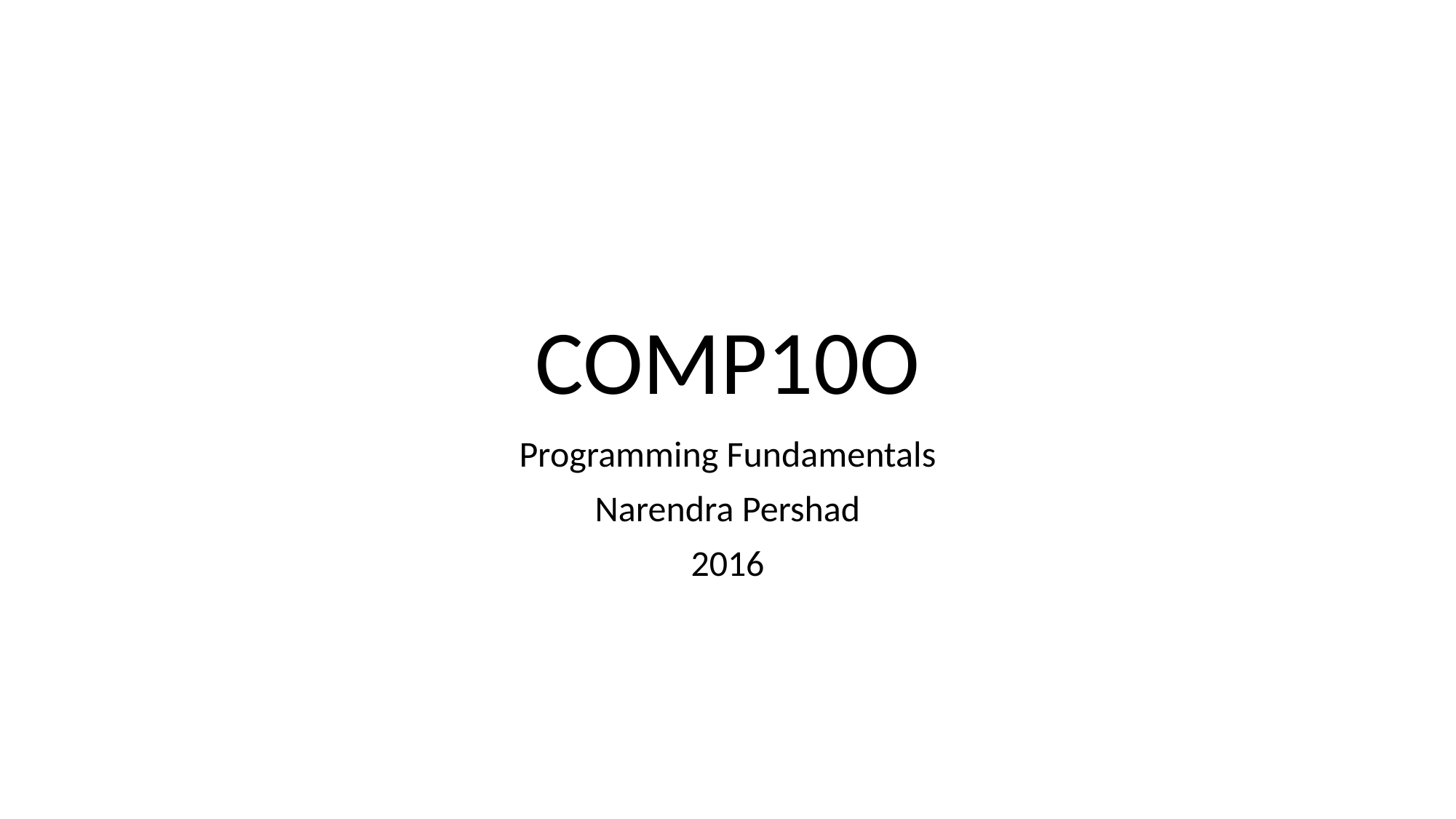

# COMP10O
Programming Fundamentals
Narendra Pershad
2016